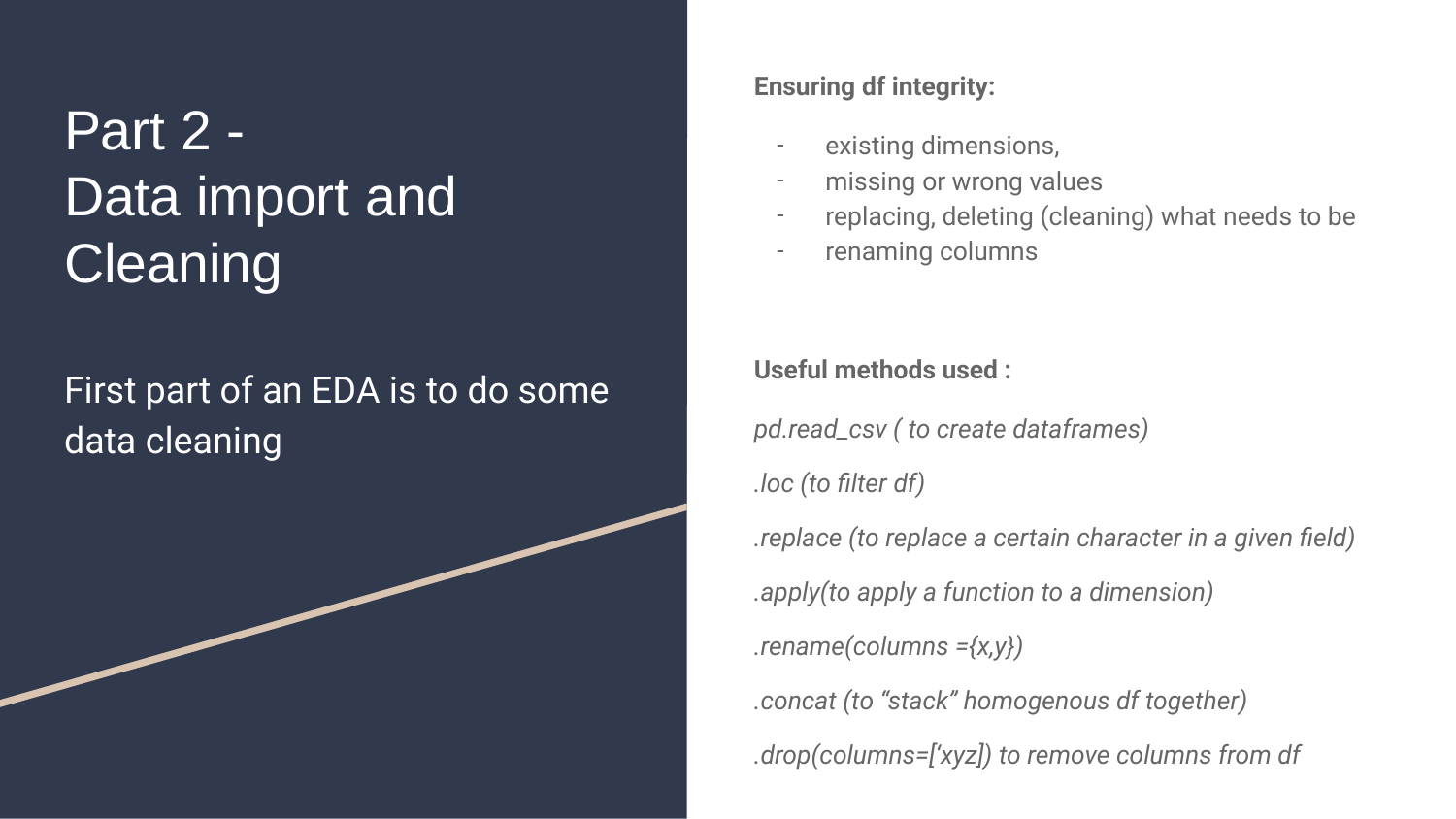

Ensuring df integrity:
existing dimensions,
missing or wrong values
replacing, deleting (cleaning) what needs to be
renaming columns

Useful methods used :
pd.read_csv ( to create dataframes)
.loc (to filter df)
.replace (to replace a certain character in a given field)
.apply(to apply a function to a dimension)
.rename(columns ={x,y})
.concat (to “stack” homogenous df together)
.drop(columns=[‘xyz]) to remove columns from df
# Part 2 -
Data import and Cleaning

First part of an EDA is to do some data cleaning